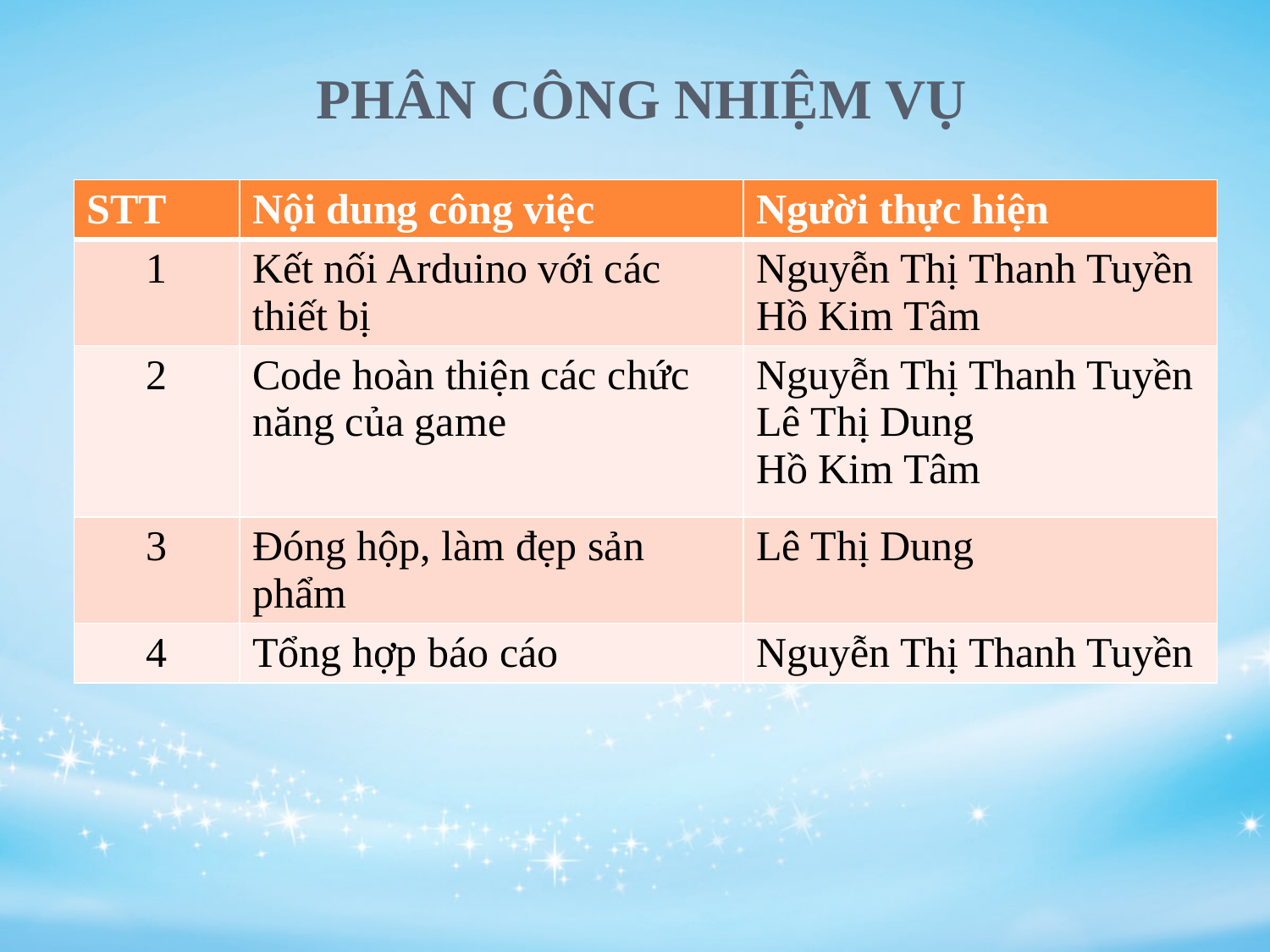

PHÂN CÔNG NHIỆM VỤ

| STT | Nội dung công việc | Người thực hiện |
| --- | --- | --- |
| 1 | Kết nối Arduino với các thiết bị | Nguyễn Thị Thanh Tuyền Hồ Kim Tâm |
| 2 | Code hoàn thiện các chức năng của game | Nguyễn Thị Thanh Tuyền Lê Thị Dung Hồ Kim Tâm |
| 3 | Đóng hộp, làm đẹp sản phẩm | Lê Thị Dung |
| 4 | Tổng hợp báo cáo | Nguyễn Thị Thanh Tuyền |